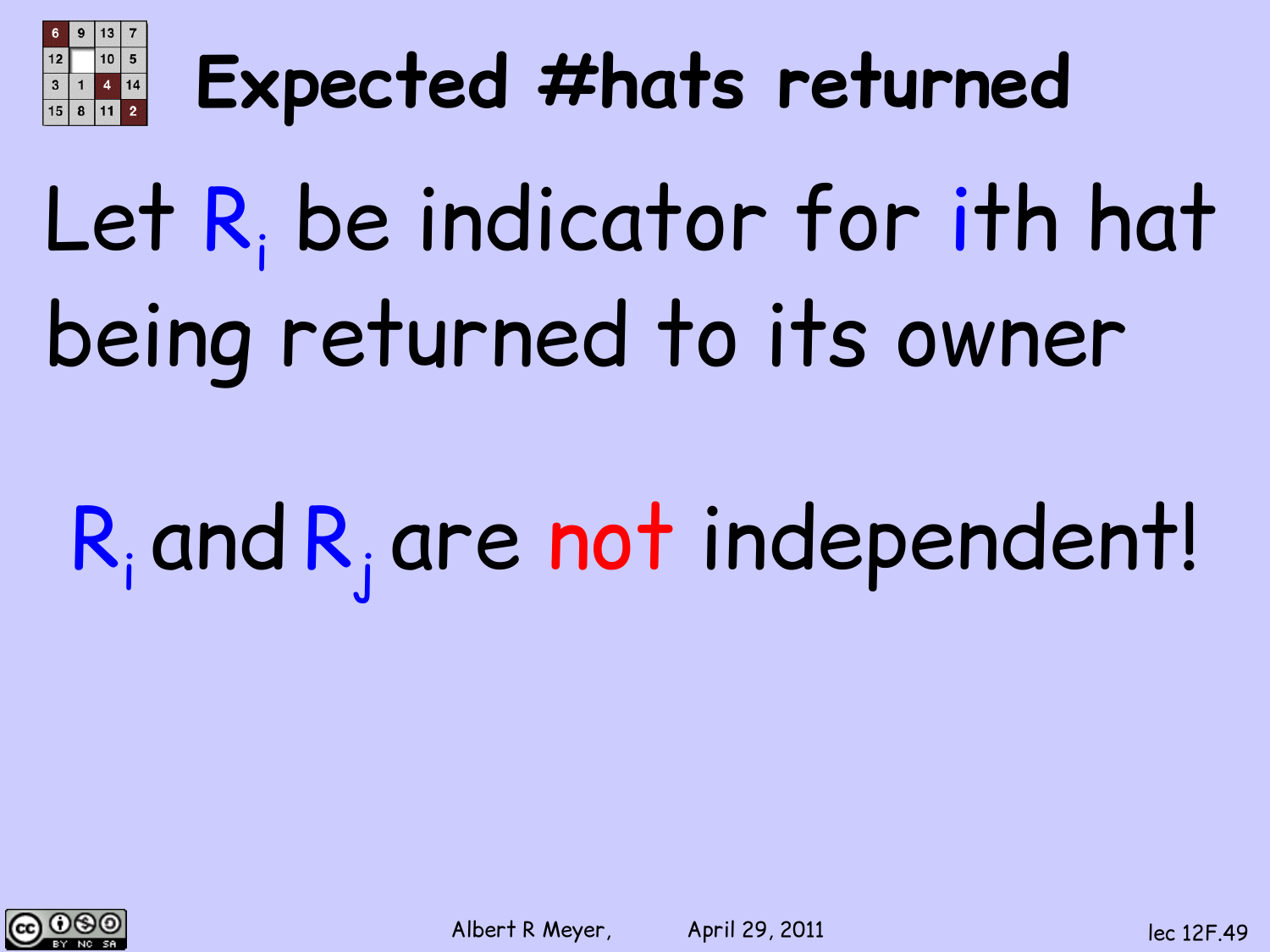

# Expected #hats returned
Let Ri be indicator for ith hat being returned to its owner

Ri and Rj are not independent!

lec 12F.49